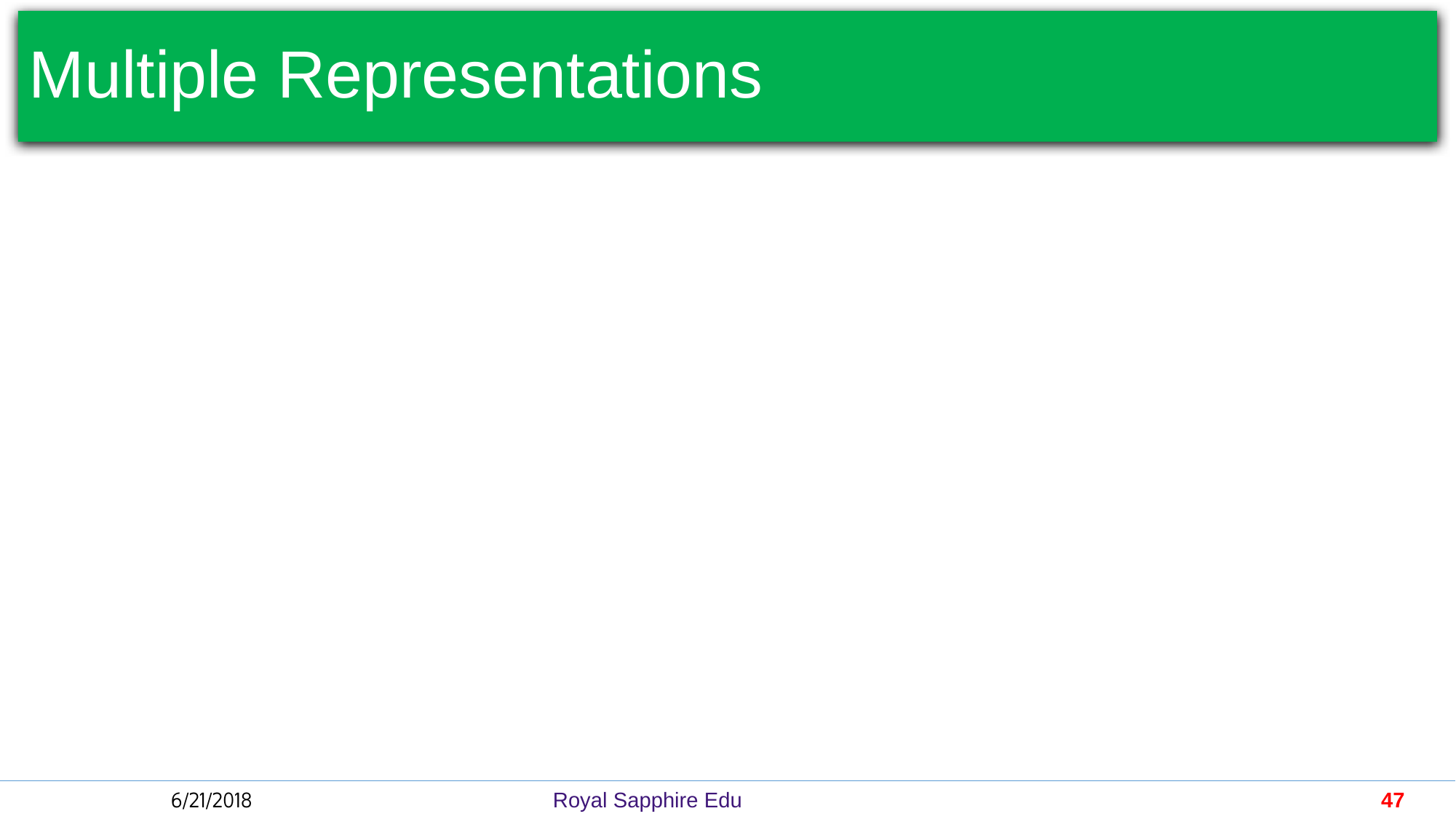

# Multiple Representations

6/21/2018
Royal Sapphire Edu
47